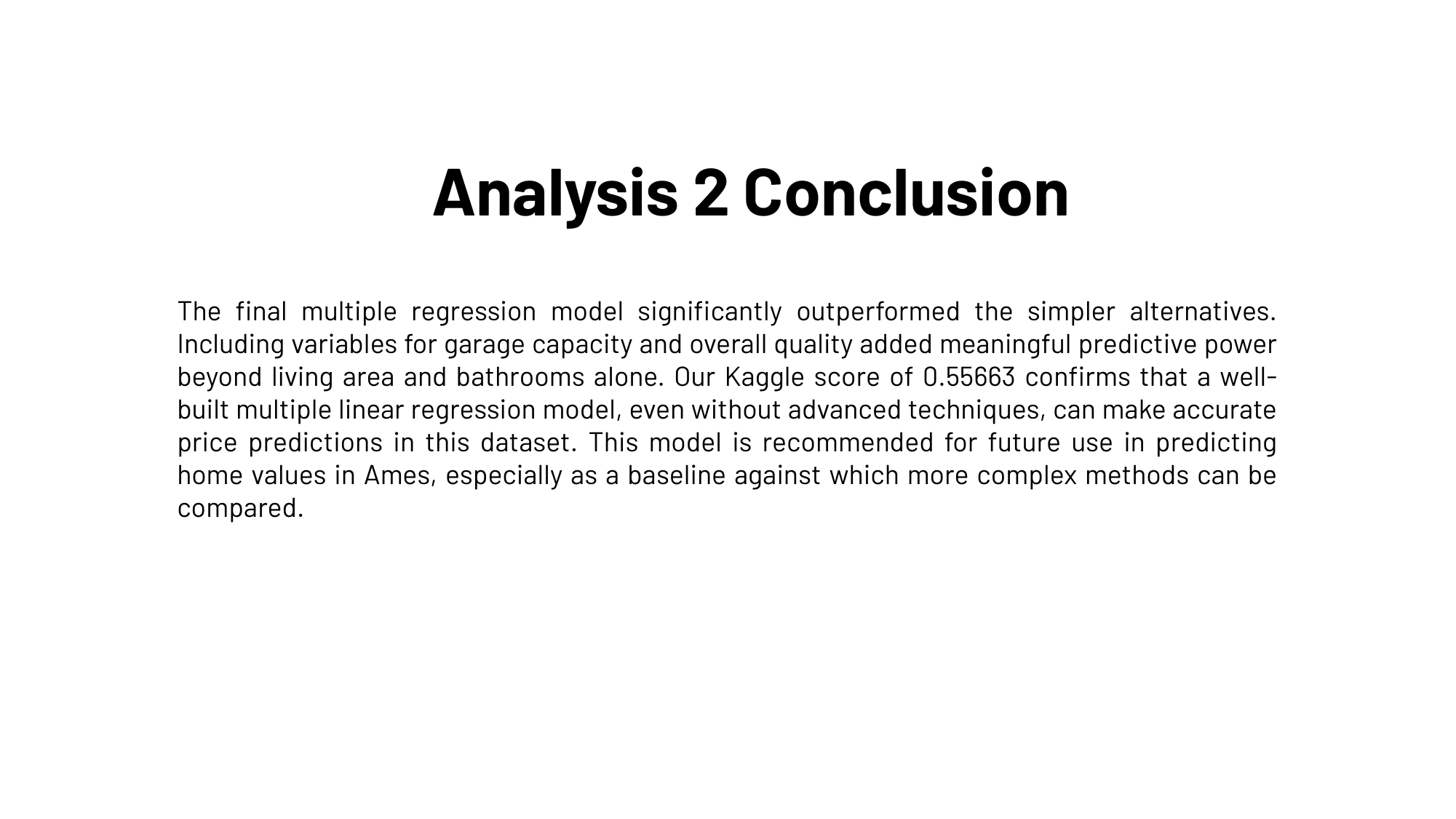

# Analysis 2 Conclusion
The final multiple regression model significantly outperformed the simpler alternatives. Including variables for garage capacity and overall quality added meaningful predictive power beyond living area and bathrooms alone. Our Kaggle score of 0.55663 confirms that a well-built multiple linear regression model, even without advanced techniques, can make accurate price predictions in this dataset. This model is recommended for future use in predicting home values in Ames, especially as a baseline against which more complex methods can be compared.